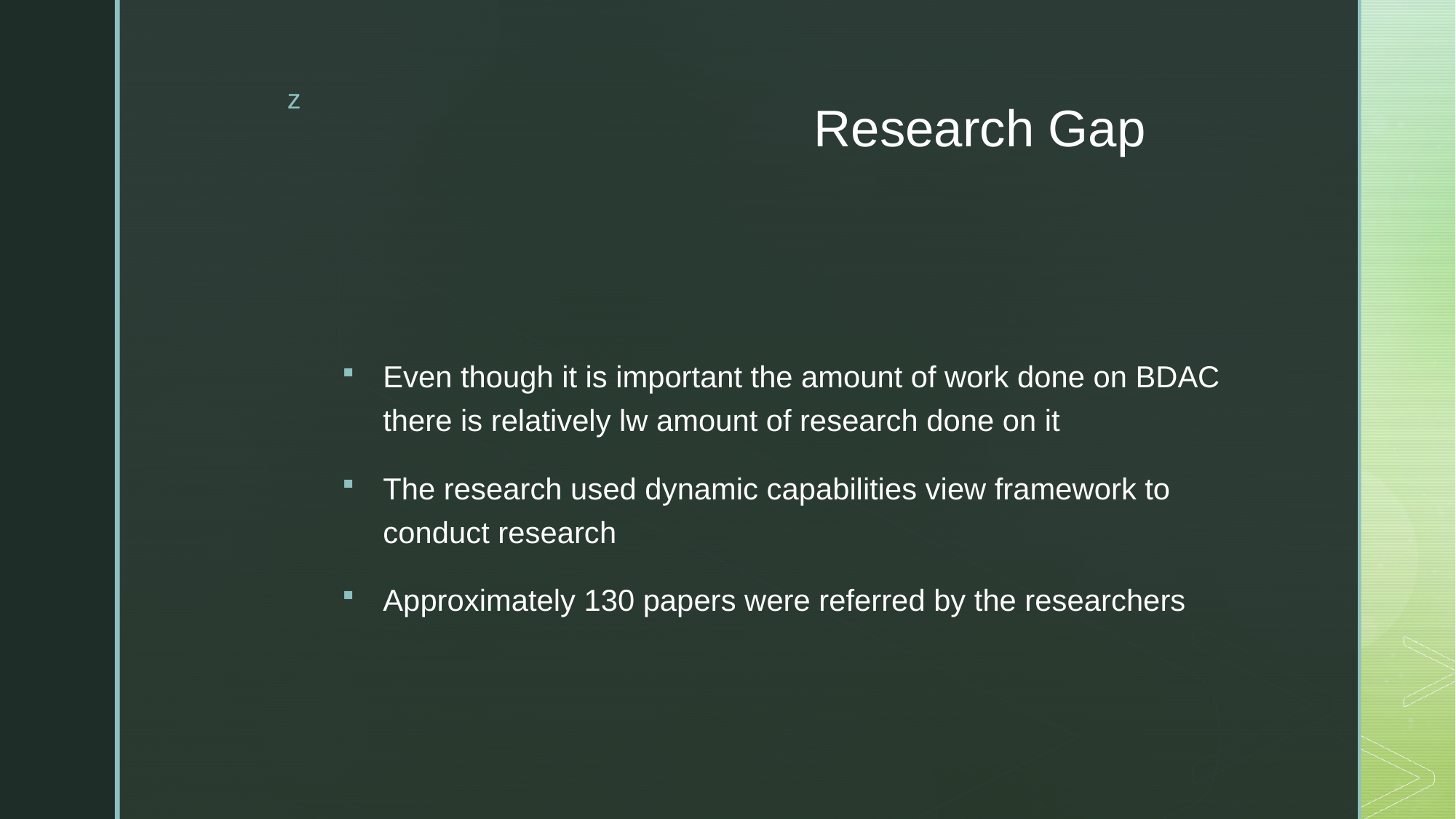

# Research Gap
Even though it is important the amount of work done on BDAC there is relatively lw amount of research done on it
The research used dynamic capabilities view framework to conduct research
Approximately 130 papers were referred by the researchers